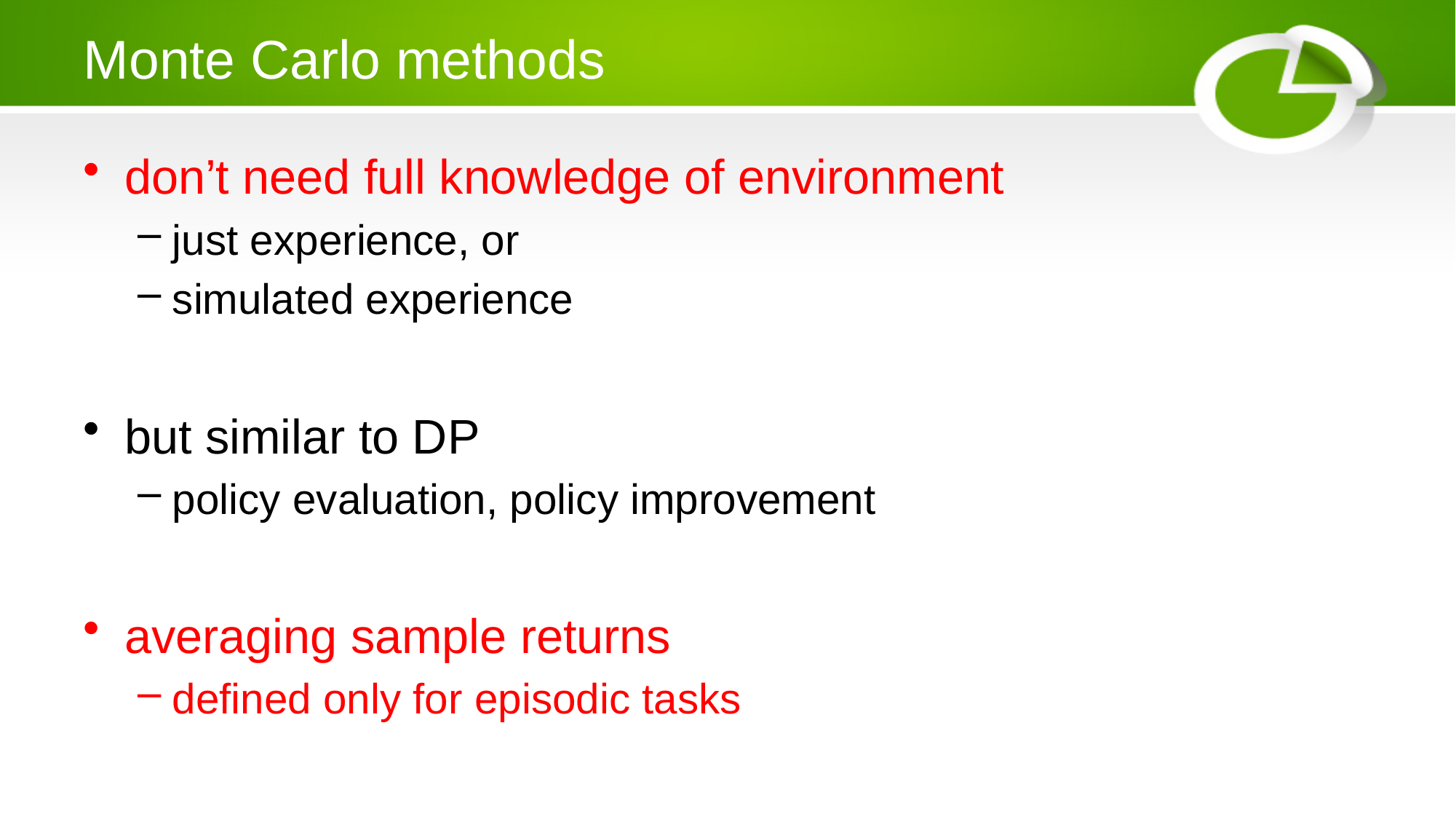

# Monte Carlo methods
don’t need full knowledge of environment
just experience, or
simulated experience

but similar to DP
policy evaluation, policy improvement

averaging sample returns
defined only for episodic tasks

33